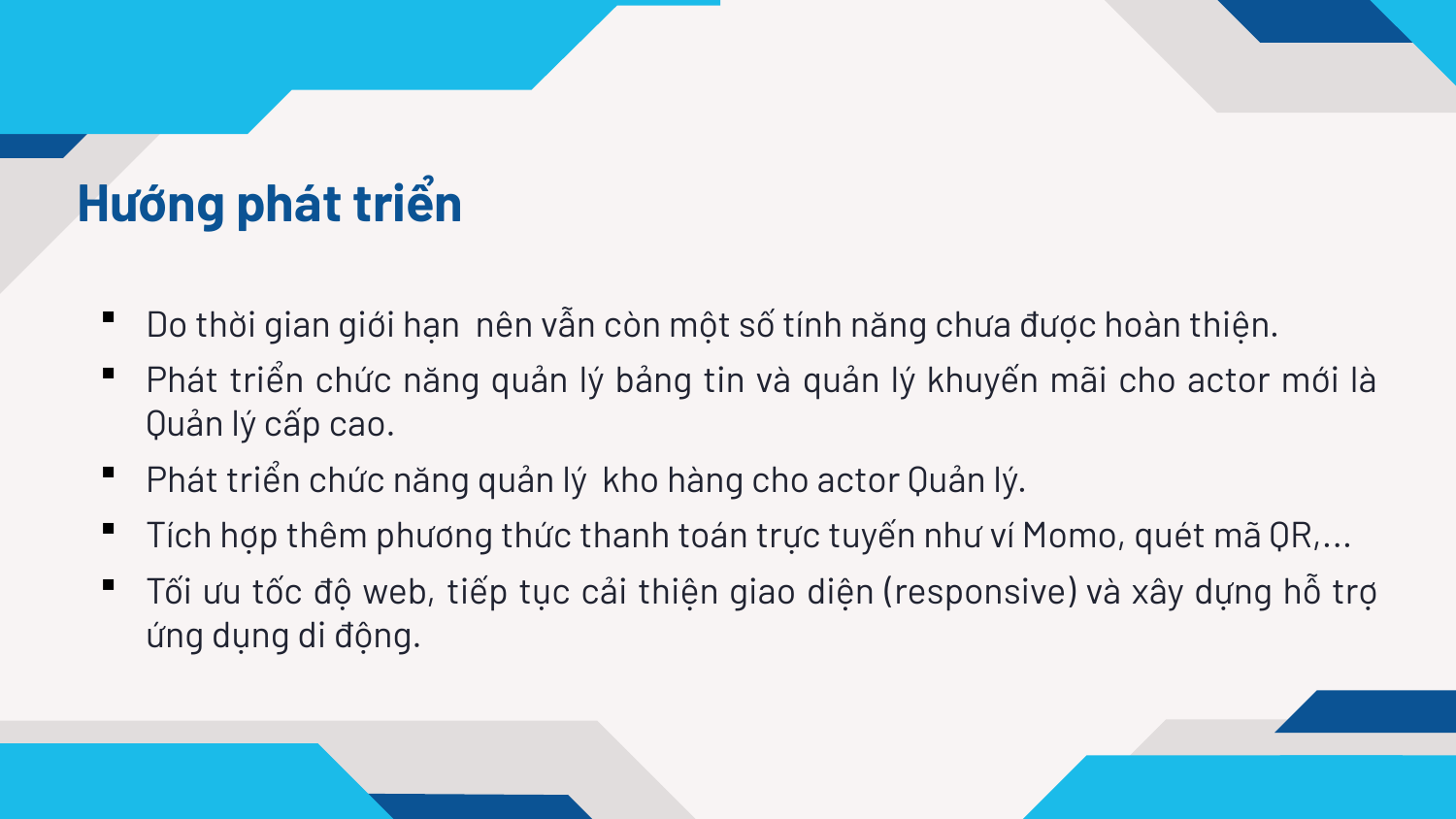

Hướng phát triển

Do thời gian giới hạn  nên vẫn còn một số tính năng chưa được hoàn thiện.
Phát triển chức năng quản lý bảng tin và quản lý khuyến mãi cho actor mới là Quản lý cấp cao.
Phát triển chức năng quản lý  kho hàng cho actor Quản lý.
Tích hợp thêm phương thức thanh toán trực tuyến như ví Momo, quét mã QR,...
Tối ưu tốc độ web, tiếp tục cải thiện giao diện (responsive) và xây dựng hỗ trợ ứng dụng di động.